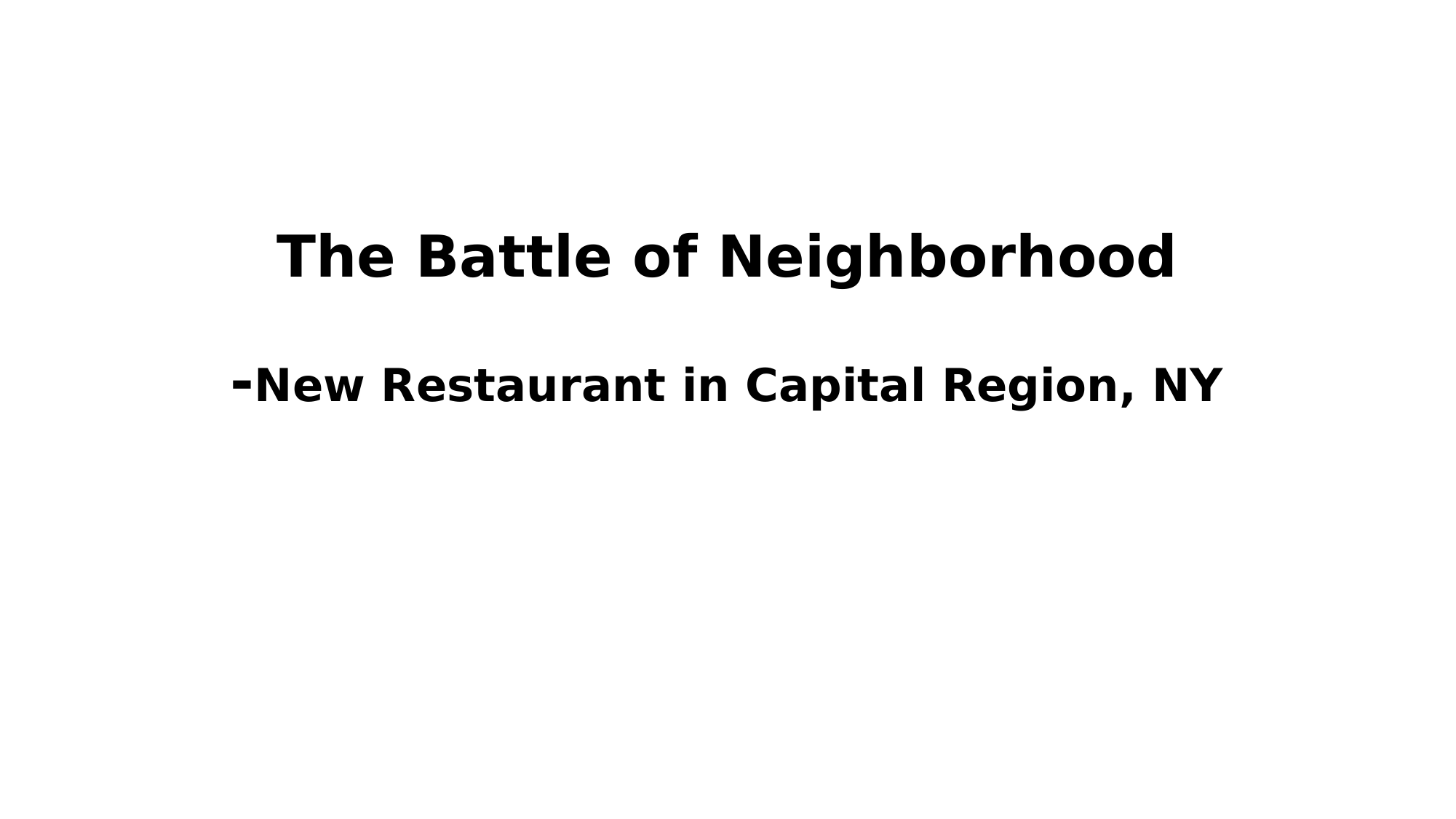

# The Battle of Neighborhood -New Restaurant in Capital Region, NY